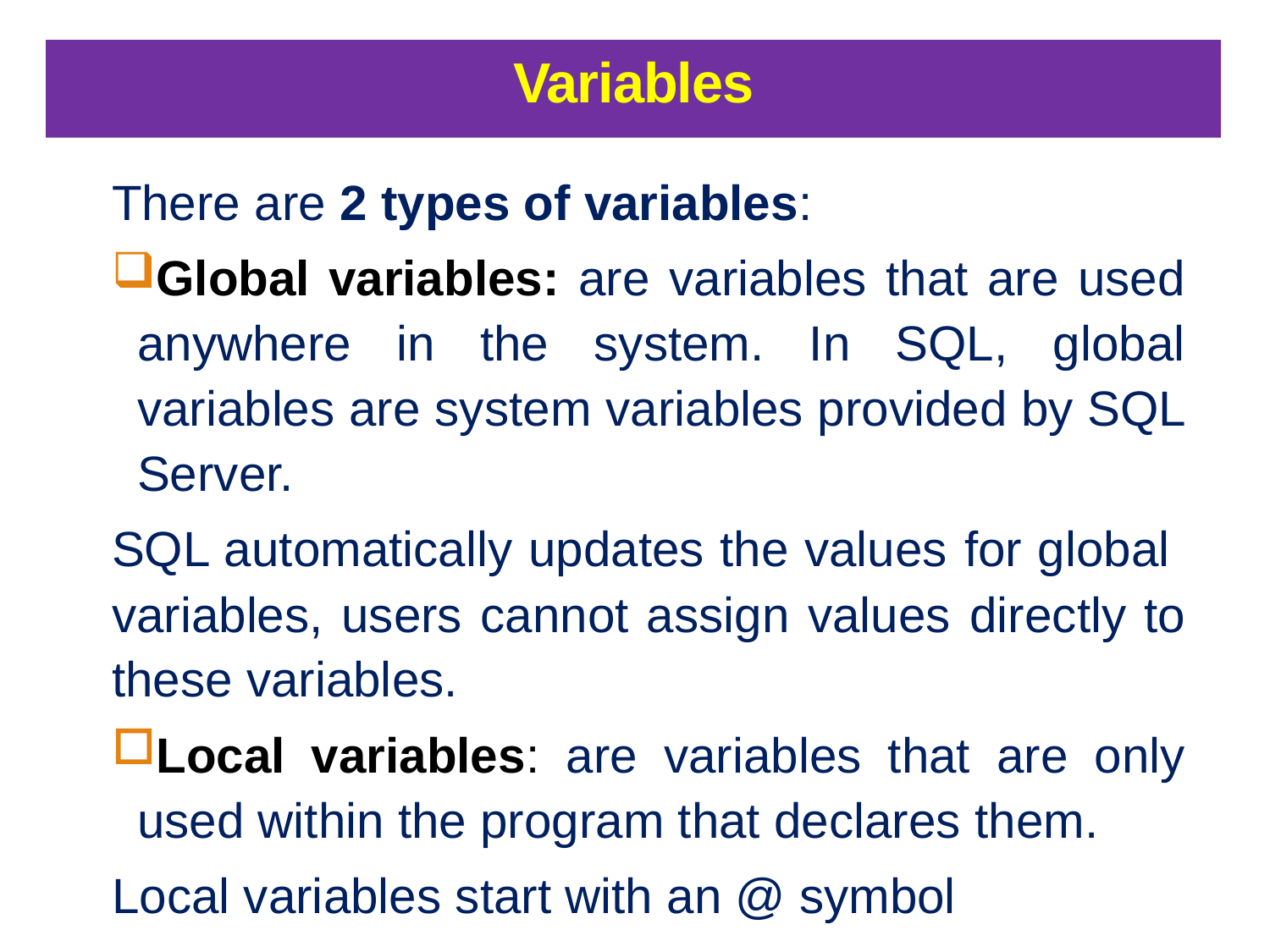

5
Variables
# There are 2 types of variables:
Global variables: are variables that are used anywhere in the system. In SQL, global variables are system variables provided by SQL Server.
SQL automatically updates the values ​​for global  variables, users cannot assign values ​​directly to these variables.
Local variables: are variables that are only used within the program that declares them.
Local variables start with an @ symbol